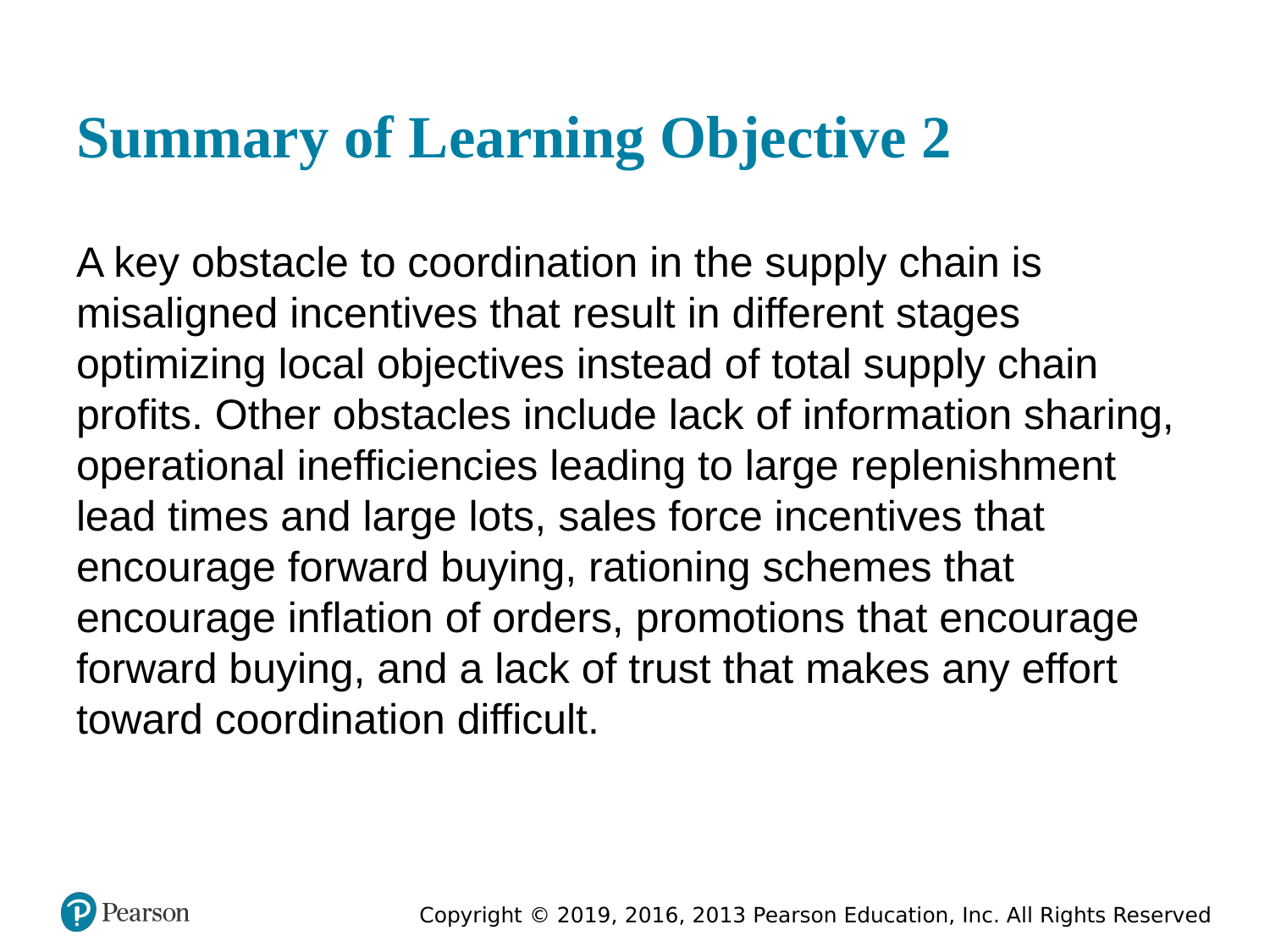

# Summary of Learning Objective 2
A key obstacle to coordination in the supply chain is misaligned incentives that result in different stages optimizing local objectives instead of total supply chain profits. Other obstacles include lack of information sharing, operational inefficiencies leading to large replenishment lead times and large lots, sales force incentives that encourage forward buying, rationing schemes that encourage inflation of orders, promotions that encourage forward buying, and a lack of trust that makes any effort toward coordination difficult.